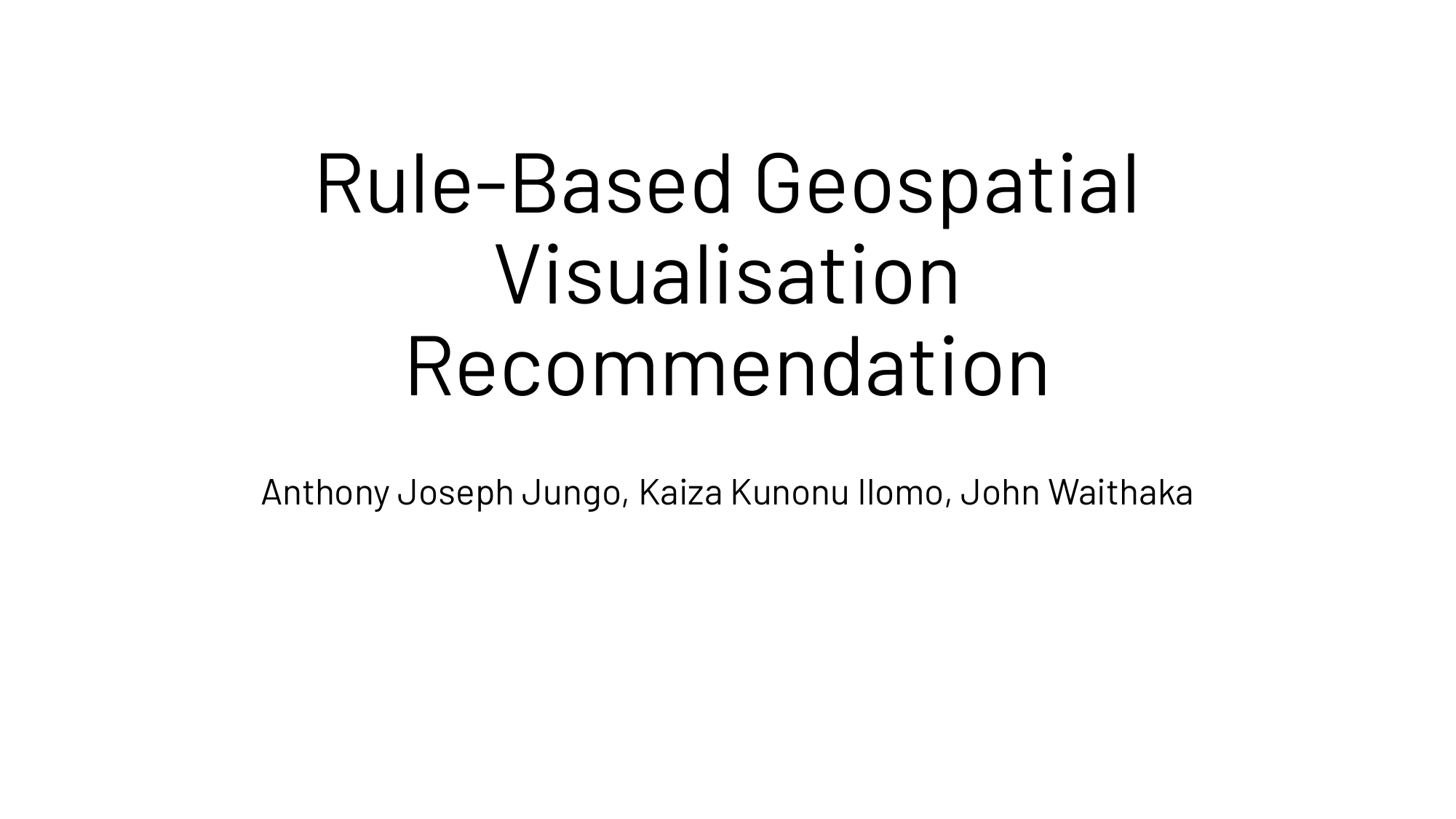

# Rule-Based Geospatial Visualisation Recommendation
Anthony Joseph Jungo, Kaiza Kunonu Ilomo, John Waithaka